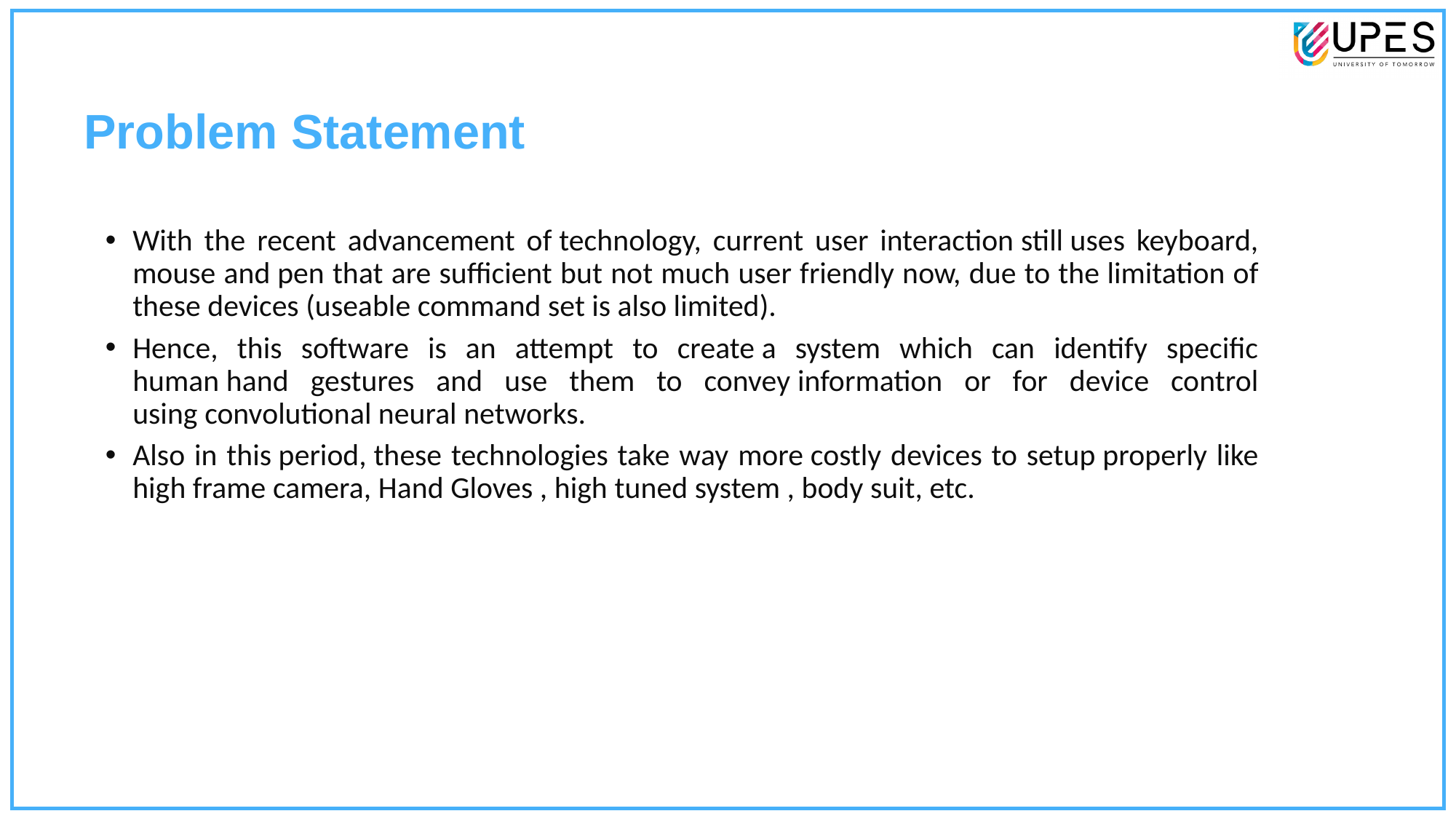

Problem Statement
With the recent advancement of technology, current user interaction still uses keyboard, mouse and pen that are sufficient but not much user friendly now, due to the limitation of these devices (useable command set is also limited).
Hence, this software is an attempt to create a system which can identify specific human hand gestures and use them to convey information or for device control using convolutional neural networks.
Also in this period, these technologies take way more costly devices to setup properly like high frame camera, Hand Gloves , high tuned system , body suit, etc.